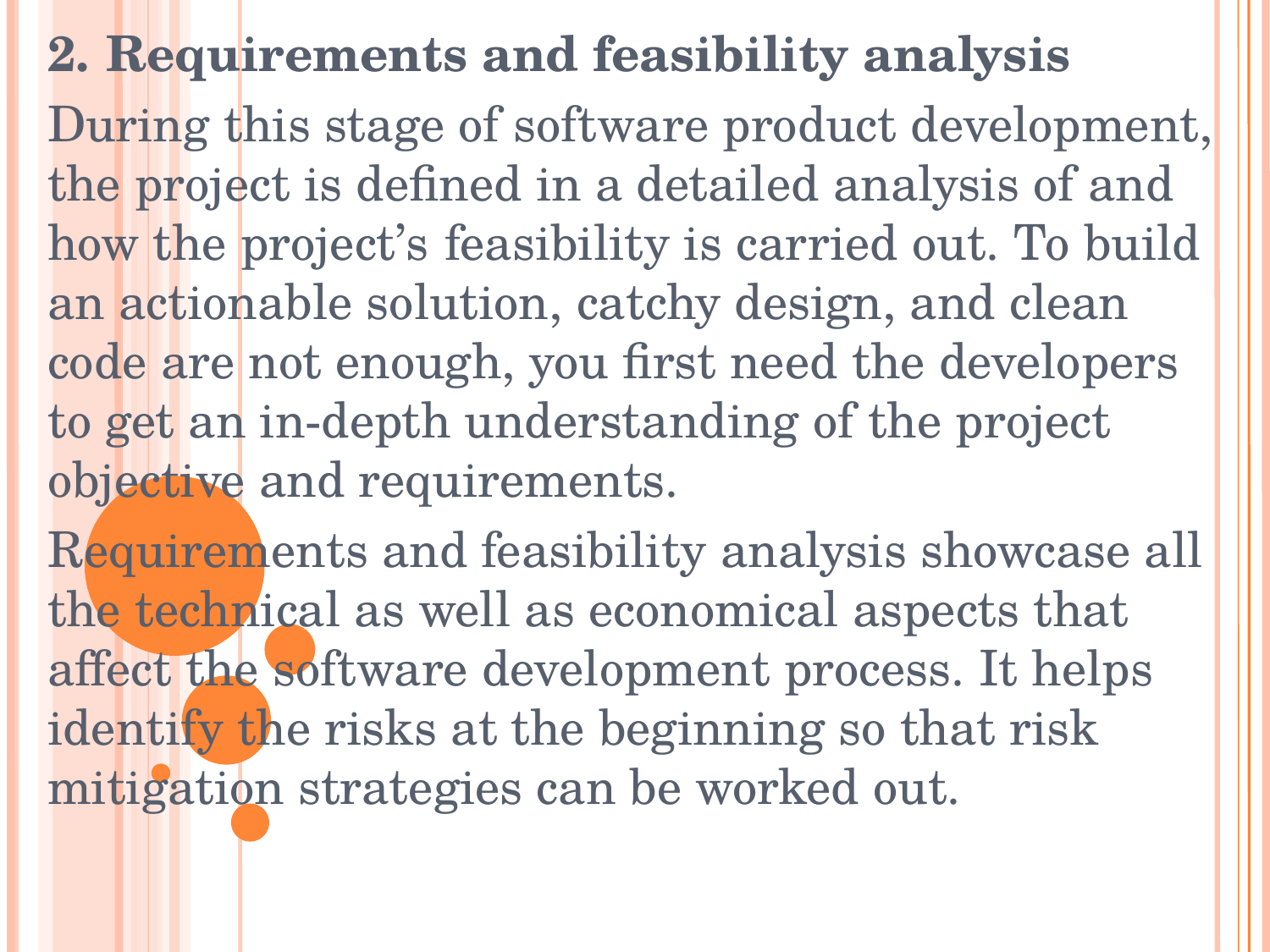

# 2. Requirements and feasibility analysis
During this stage of software product development, the project is defined in a detailed analysis of and how the project’s feasibility is carried out. To build an actionable solution, catchy design, and clean code are not enough, you first need the developers to get an in-depth understanding of the project objective and requirements.
Requirements and feasibility analysis showcase all the technical as well as economical aspects that affect the software development process. It helps identify the risks at the beginning so that risk mitigation strategies can be worked out.